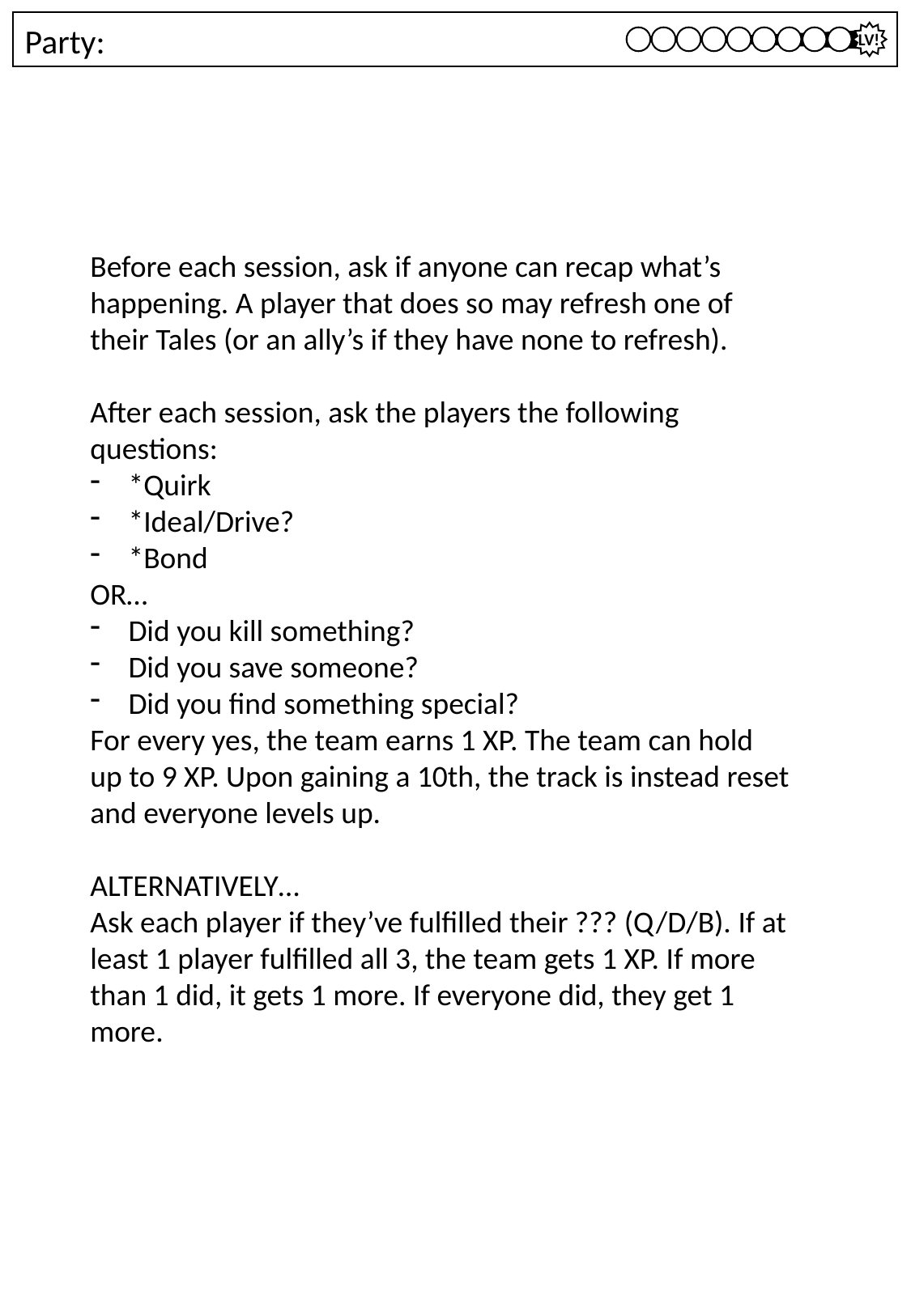

Party:

LV!

Before each session, ask if anyone can recap what’s happening. A player that does so may refresh one of their Tales (or an ally’s if they have none to refresh).

After each session, ask the players the following questions:
*Quirk
*Ideal/Drive?
*Bond
OR…
Did you kill something?
Did you save someone?
Did you find something special?
For every yes, the team earns 1 XP. The team can hold up to 9 XP. Upon gaining a 10th, the track is instead reset and everyone levels up.

ALTERNATIVELY…
Ask each player if they’ve fulfilled their ??? (Q/D/B). If at least 1 player fulfilled all 3, the team gets 1 XP. If more than 1 did, it gets 1 more. If everyone did, they get 1 more.